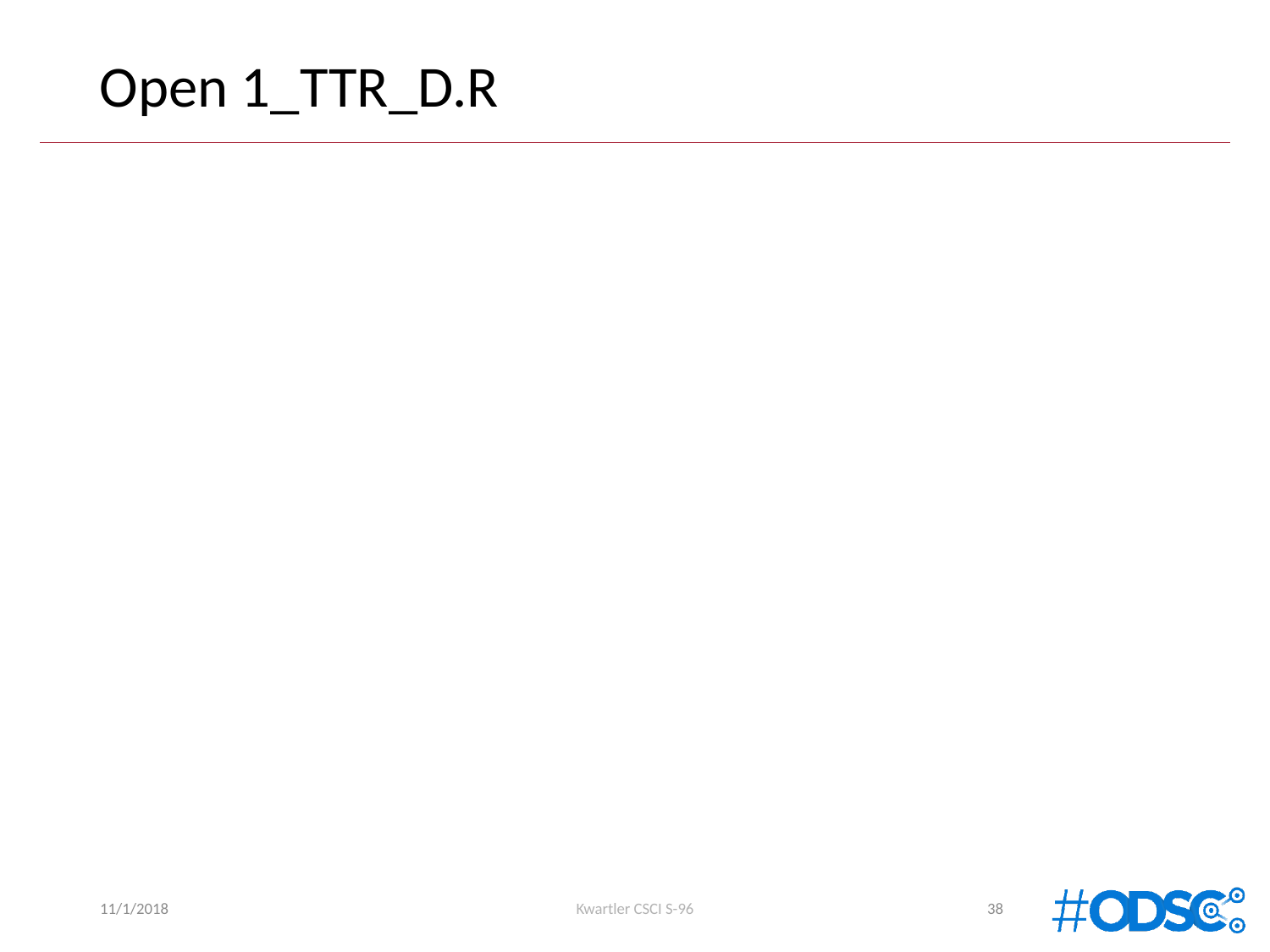

# Open 1_TTR_D.R
11/1/2018
Kwartler CSCI S-96
38